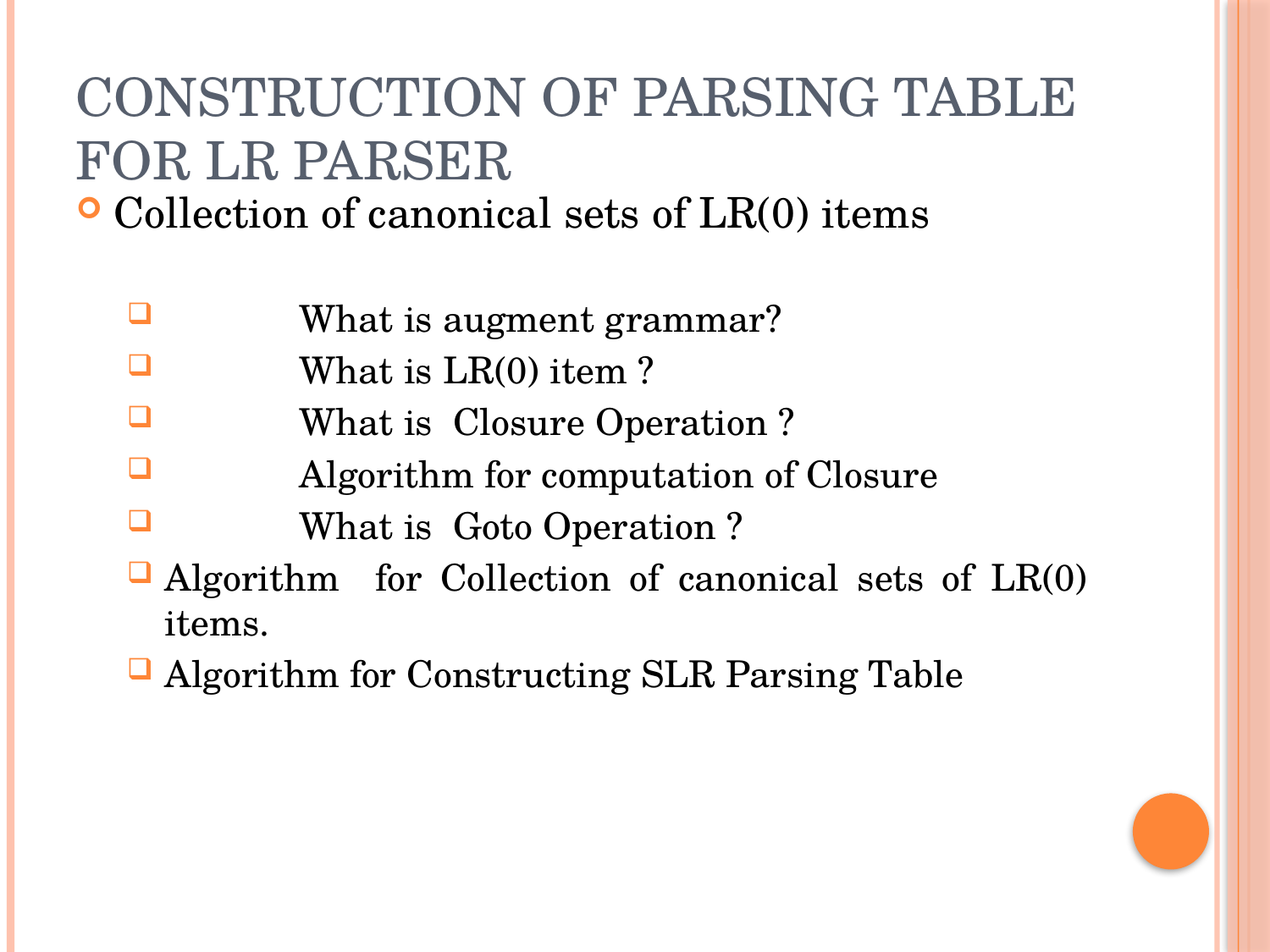

# Construction of Parsing table for LR Parser
Collection of canonical sets of LR(0) items
             What is augment grammar?
             What is LR(0) item ?
             What is  Closure Operation ?
             Algorithm for computation of Closure
             What is  Goto Operation ?
Algorithm  for Collection of canonical sets of LR(0) items.
Algorithm for Constructing SLR Parsing Table